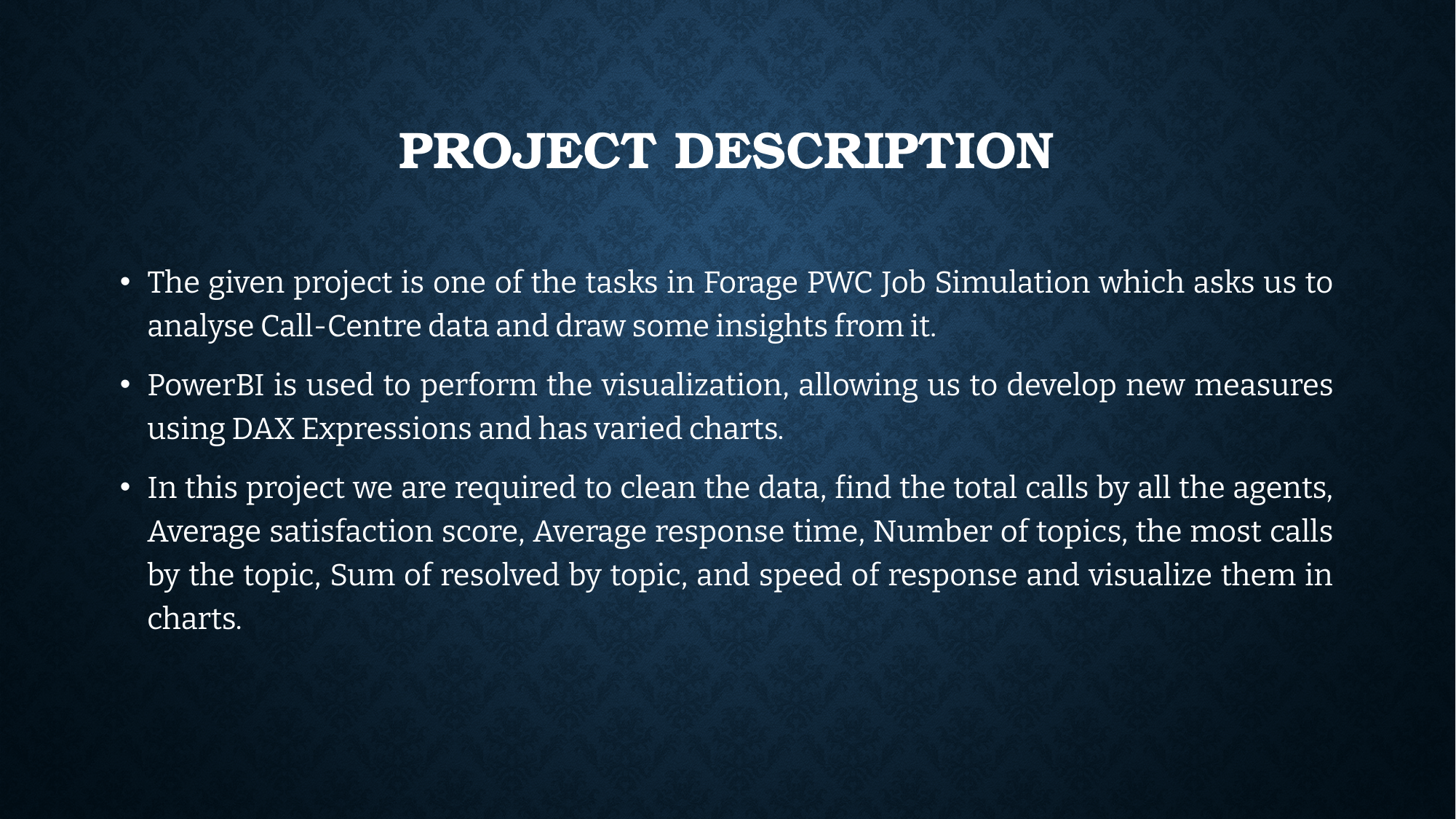

# Project description
The given project is one of the tasks in Forage PWC Job Simulation which asks us to analyse Call-Centre data and draw some insights from it.
PowerBI is used to perform the visualization, allowing us to develop new measures using DAX Expressions and has varied charts.
In this project we are required to clean the data, find the total calls by all the agents, Average satisfaction score, Average response time, Number of topics, the most calls by the topic, Sum of resolved by topic, and speed of response and visualize them in charts.